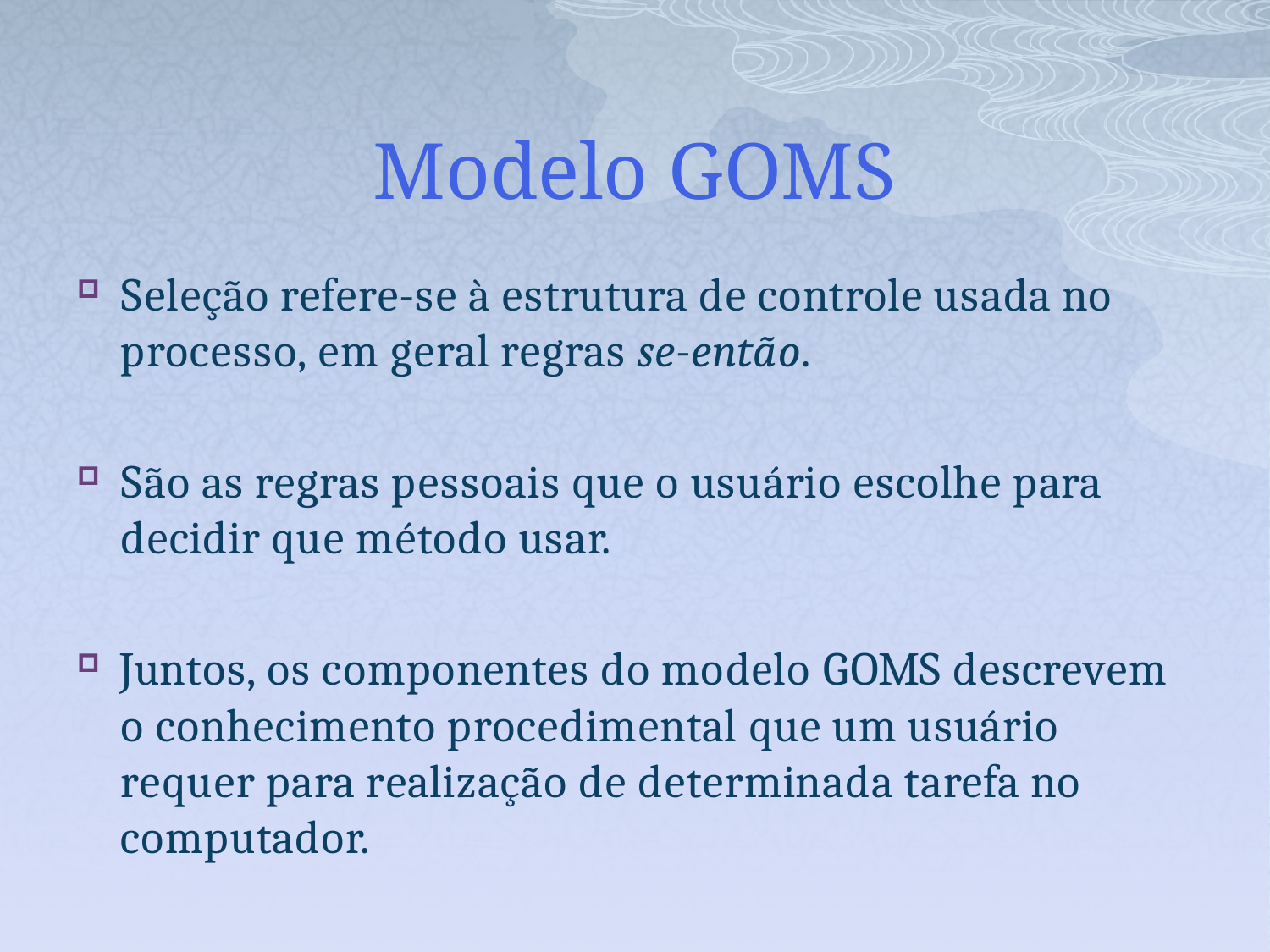

# Modelo GOMS
Seleção refere-se à estrutura de controle usada no processo, em geral regras se-então.

São as regras pessoais que o usuário escolhe para decidir que método usar.

Juntos, os componentes do modelo GOMS descrevem o conhecimento procedimental que um usuário requer para realização de determinada tarefa no computador.